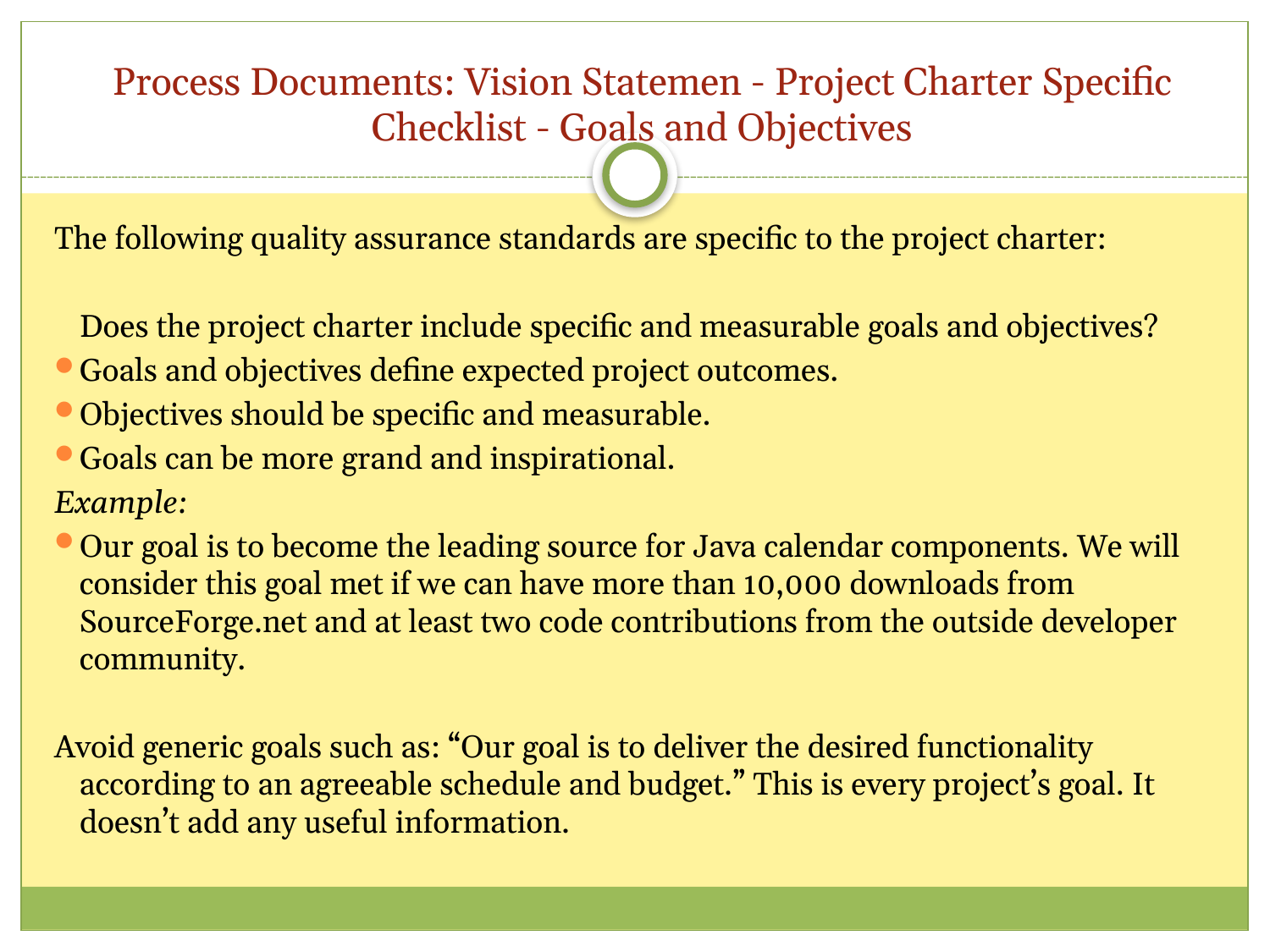

Process Documents: Vision Statemen - Project Charter Specific Checklist - Goals and Objectives
The following quality assurance standards are specific to the project charter:

	Does the project charter include specific and measurable goals and objectives?
Goals and objectives define expected project outcomes.
Objectives should be specific and measurable.
Goals can be more grand and inspirational.
Example:
Our goal is to become the leading source for Java calendar components. We will consider this goal met if we can have more than 10,000 downloads from SourceForge.net and at least two code contributions from the outside developer community.

Avoid generic goals such as: “Our goal is to deliver the desired functionality according to an agreeable schedule and budget.” This is every project’s goal. It doesn’t add any useful information.